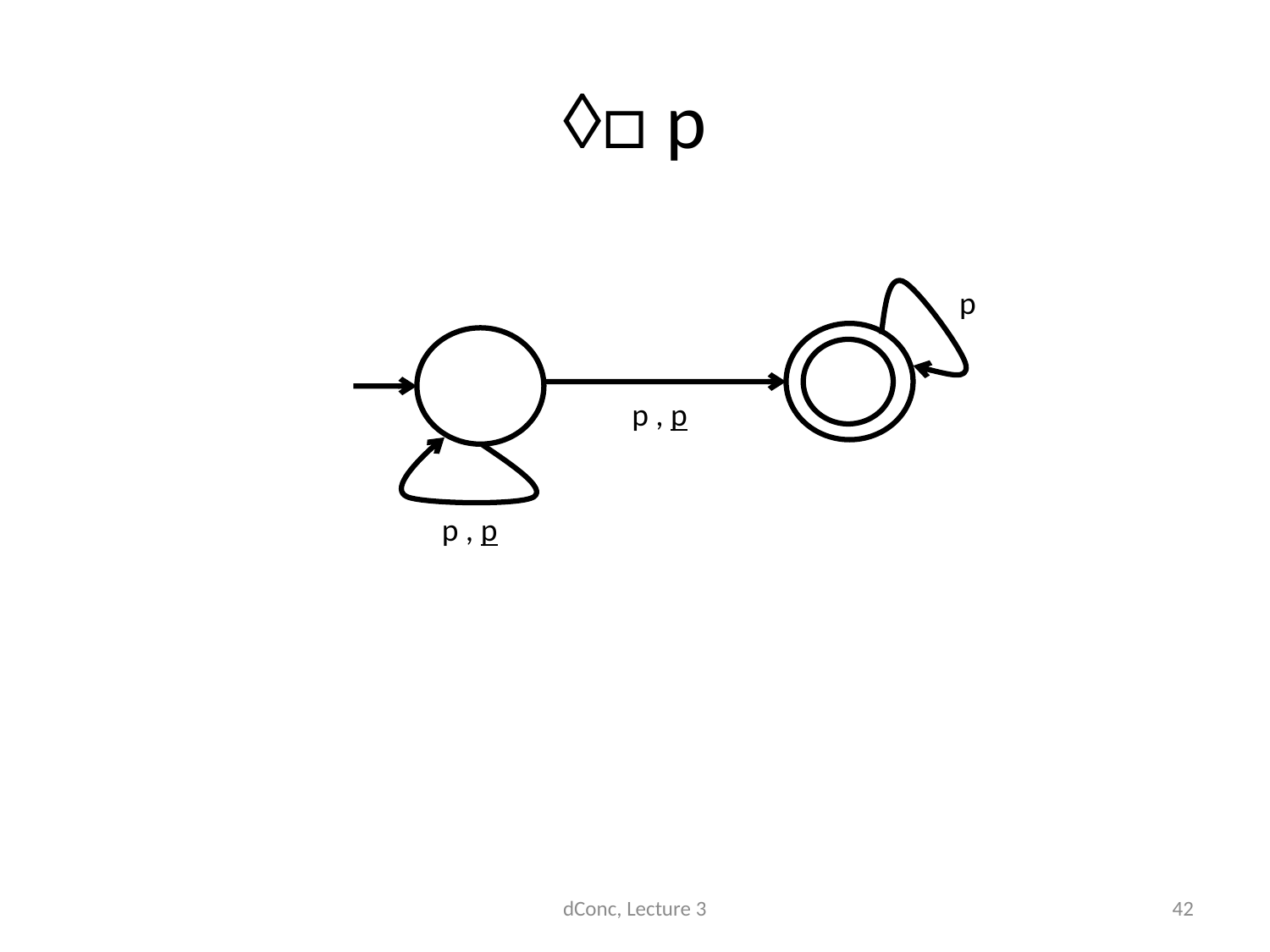

# ◊□ p

p

p , p

p , p
dConc, Lecture 3
42